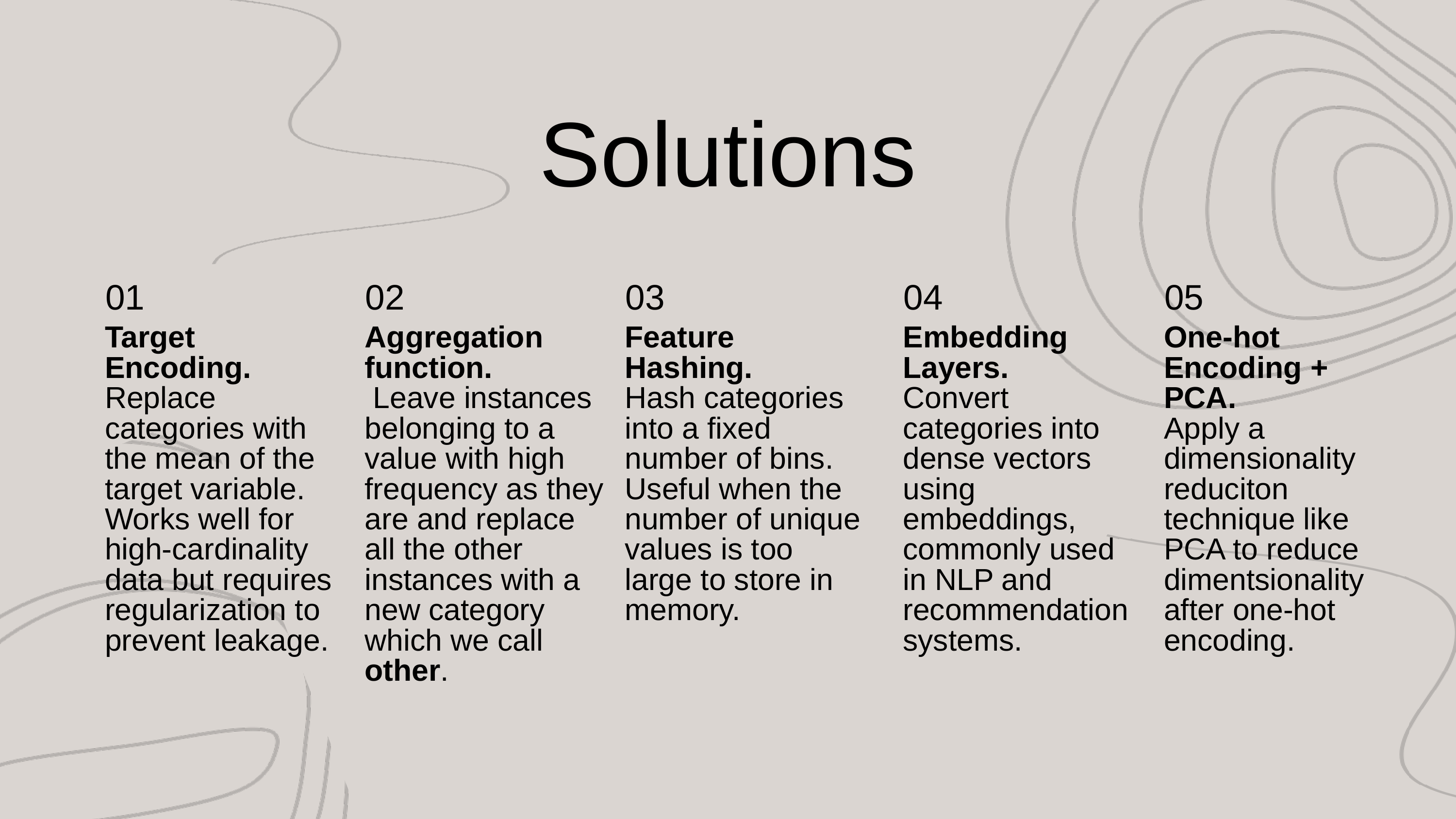

Solutions
01
02
03
04
05
Target Encoding.
Replace categories with the mean of the target variable. Works well for high-cardinality data but requires regularization to prevent leakage.

Aggregation function.
 Leave instances belonging to a value with high frequency as they are and replace all the other instances with a new category which we call other.

Feature Hashing.
Hash categories into a fixed number of bins. Useful when the number of unique values is too large to store in memory.

Embedding Layers.
Convert categories into dense vectors using embeddings, commonly used in NLP and recommendation systems.
One-hot Encoding + PCA.
Apply a dimensionality reduciton technique like PCA to reduce dimentsionality after one-hot encoding.